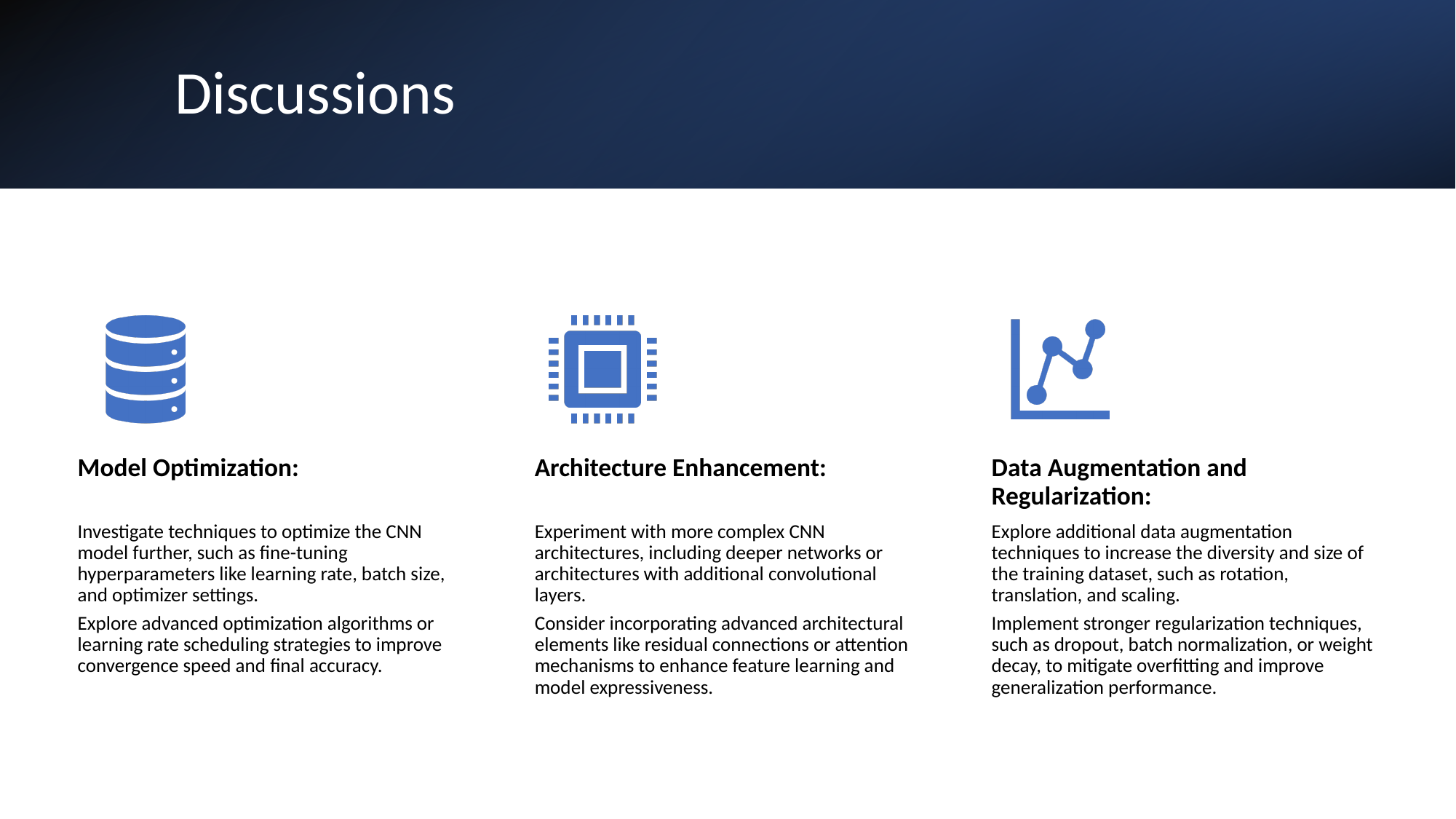

# Discussions
Model Optimization:
Investigate techniques to optimize the CNN model further, such as fine-tuning hyperparameters like learning rate, batch size, and optimizer settings.
Explore advanced optimization algorithms or learning rate scheduling strategies to improve convergence speed and final accuracy.
Architecture Enhancement:
Experiment with more complex CNN architectures, including deeper networks or architectures with additional convolutional layers.
Consider incorporating advanced architectural elements like residual connections or attention mechanisms to enhance feature learning and model expressiveness.
Data Augmentation and Regularization:
Explore additional data augmentation techniques to increase the diversity and size of the training dataset, such as rotation, translation, and scaling.
Implement stronger regularization techniques, such as dropout, batch normalization, or weight decay, to mitigate overfitting and improve generalization performance.